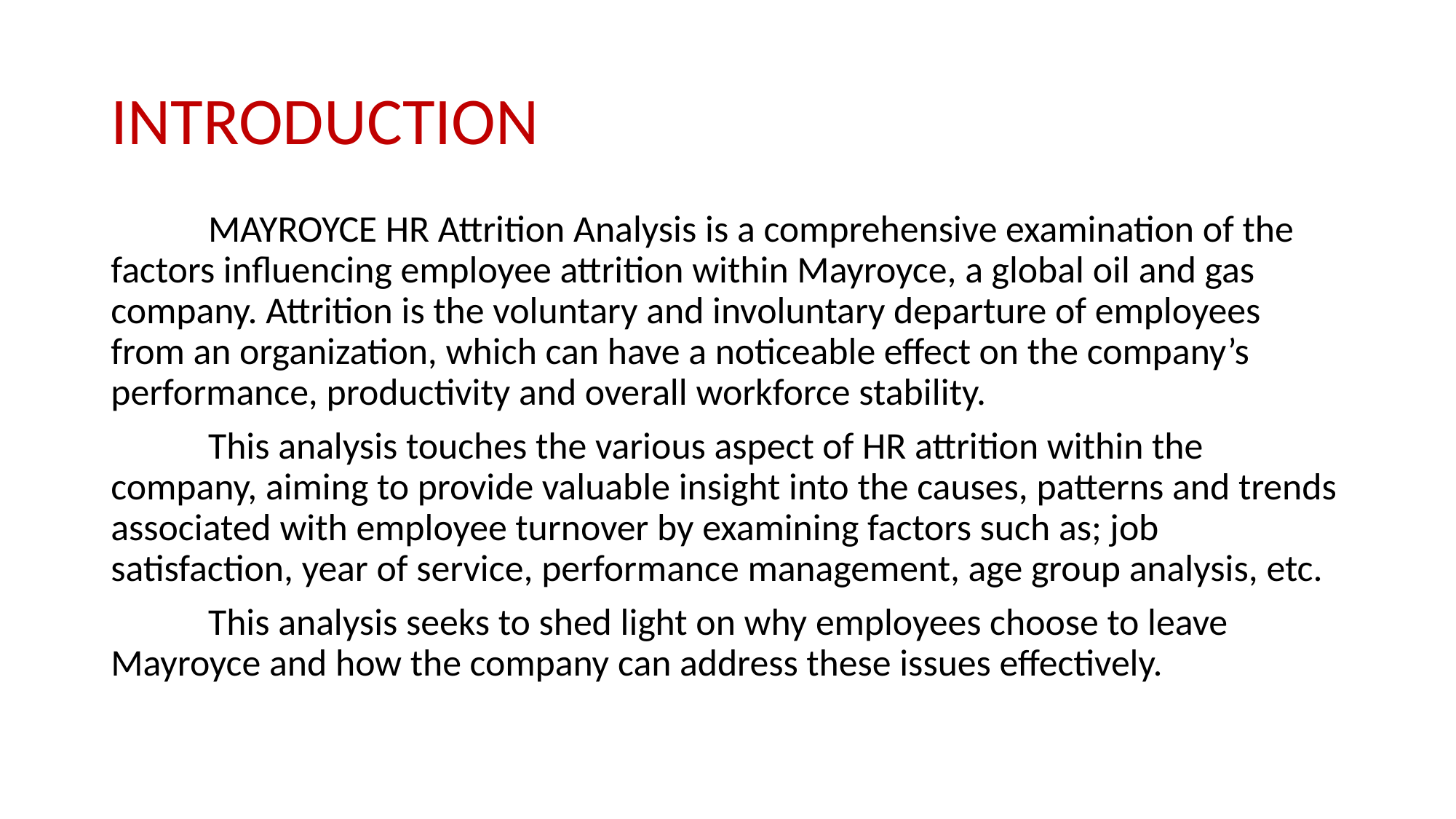

# INTRODUCTION
	MAYROYCE HR Attrition Analysis is a comprehensive examination of the factors influencing employee attrition within Mayroyce, a global oil and gas company. Attrition is the voluntary and involuntary departure of employees from an organization, which can have a noticeable effect on the company’s performance, productivity and overall workforce stability.
	This analysis touches the various aspect of HR attrition within the company, aiming to provide valuable insight into the causes, patterns and trends associated with employee turnover by examining factors such as; job satisfaction, year of service, performance management, age group analysis, etc.
	This analysis seeks to shed light on why employees choose to leave Mayroyce and how the company can address these issues effectively.